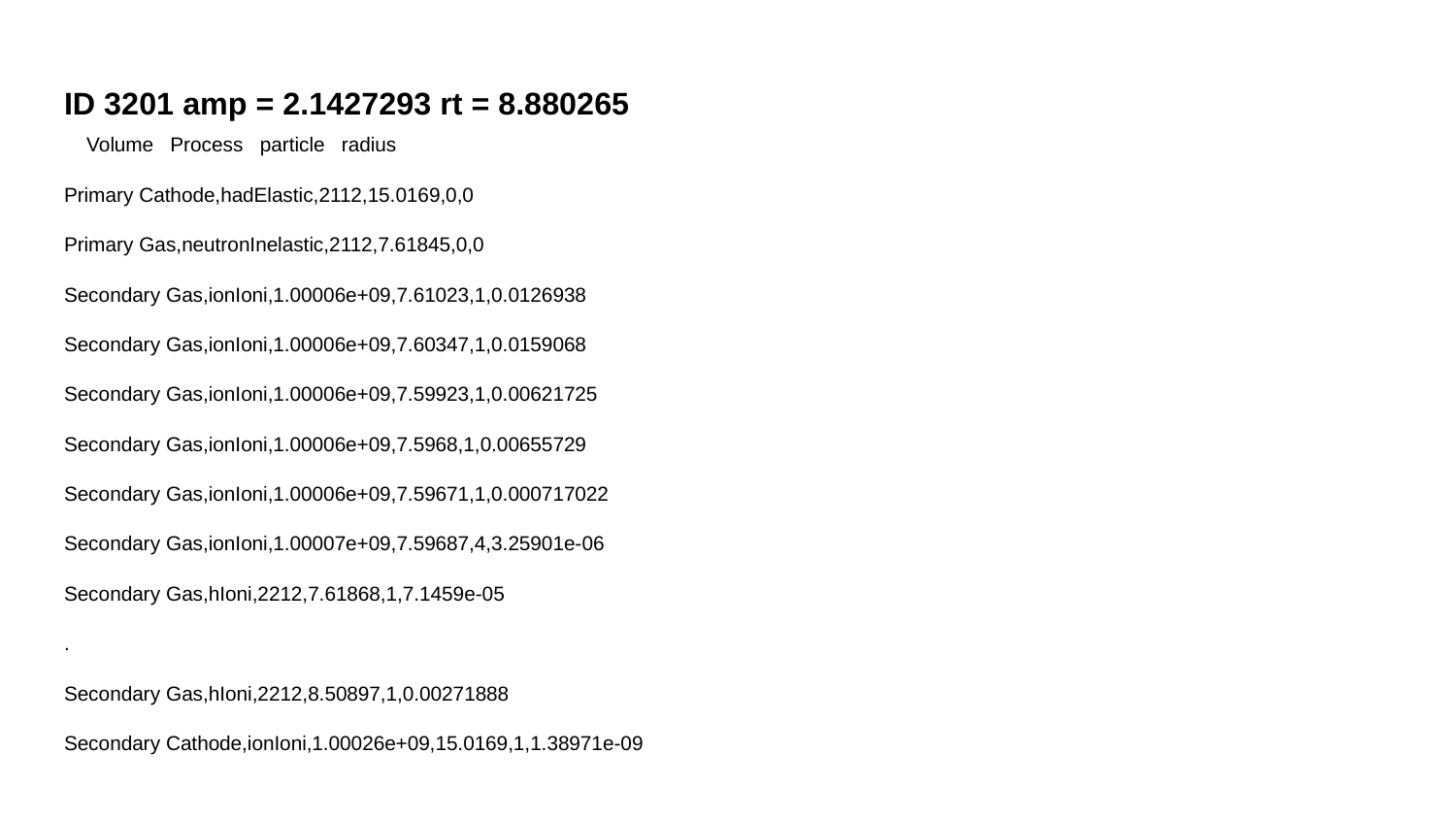

ID 3201 amp = 2.1427293 rt = 8.880265
    Volume   Process   particle   radius
Primary Cathode,hadElastic,2112,15.0169,0,0
Primary Gas,neutronInelastic,2112,7.61845,0,0
Secondary Gas,ionIoni,1.00006e+09,7.61023,1,0.0126938
Secondary Gas,ionIoni,1.00006e+09,7.60347,1,0.0159068
Secondary Gas,ionIoni,1.00006e+09,7.59923,1,0.00621725
Secondary Gas,ionIoni,1.00006e+09,7.5968,1,0.00655729
Secondary Gas,ionIoni,1.00006e+09,7.59671,1,0.000717022
Secondary Gas,ionIoni,1.00007e+09,7.59687,4,3.25901e-06
Secondary Gas,hIoni,2212,7.61868,1,7.1459e-05
.
Secondary Gas,hIoni,2212,8.50897,1,0.00271888
Secondary Cathode,ionIoni,1.00026e+09,15.0169,1,1.38971e-09